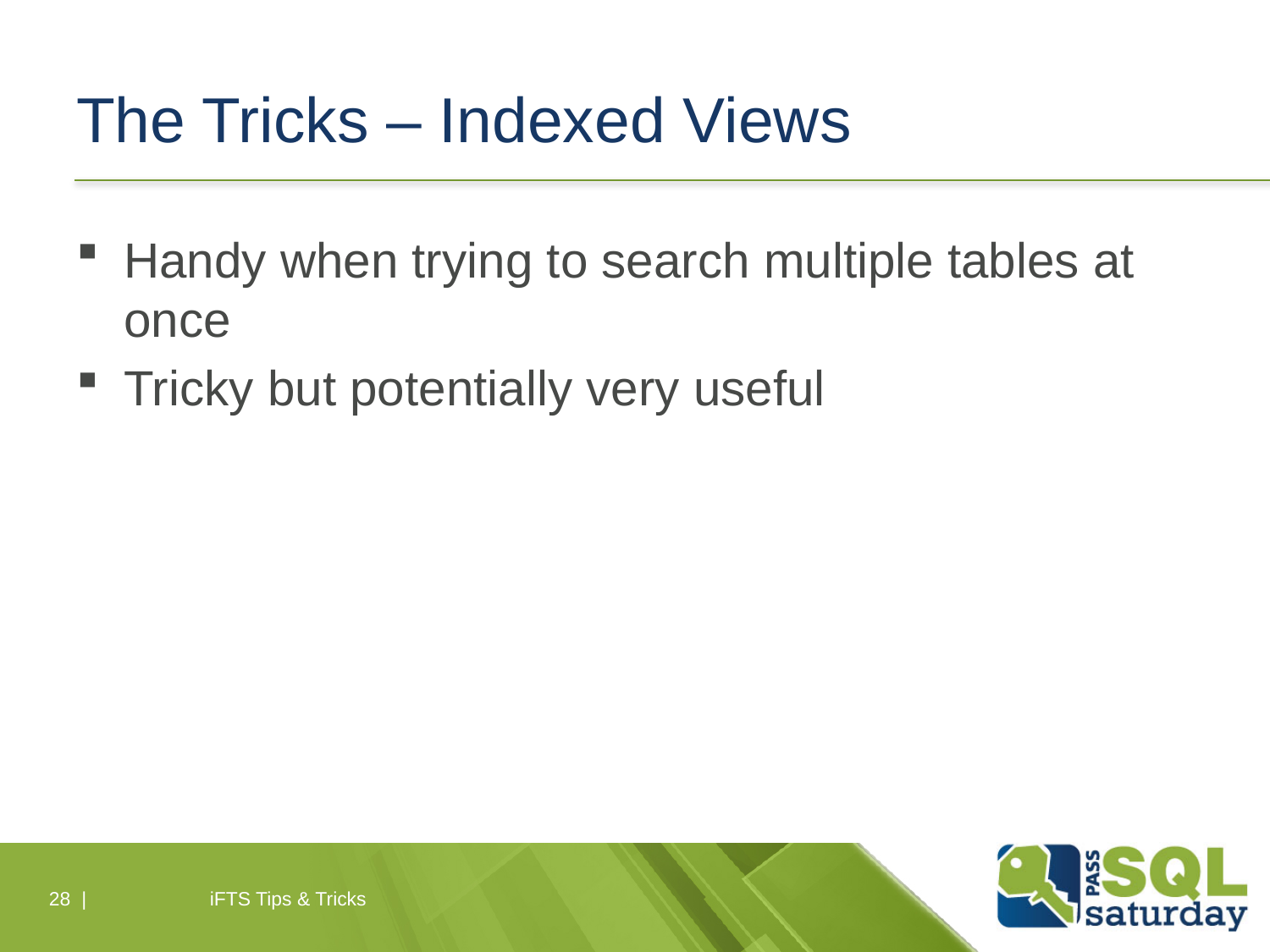

# The Tricks – Indexed Views
Handy when trying to search multiple tables at once
Tricky but potentially very useful
28  |
iFTS Tips & Tricks